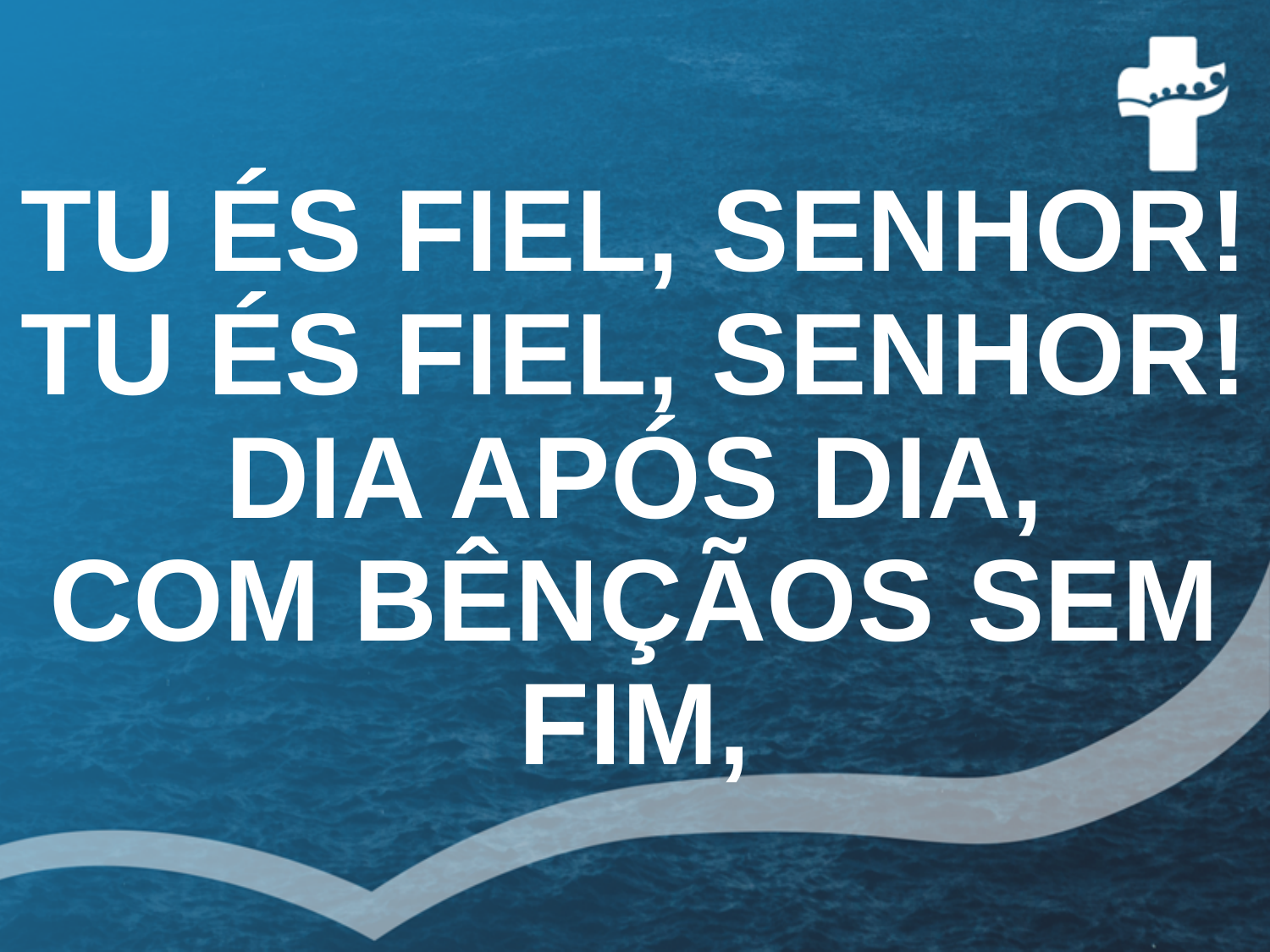

# TU ÉS FIEL, SENHOR! TU ÉS FIEL, SENHOR! DIA APÓS DIA, COM BÊNÇÃOS SEM FIM,